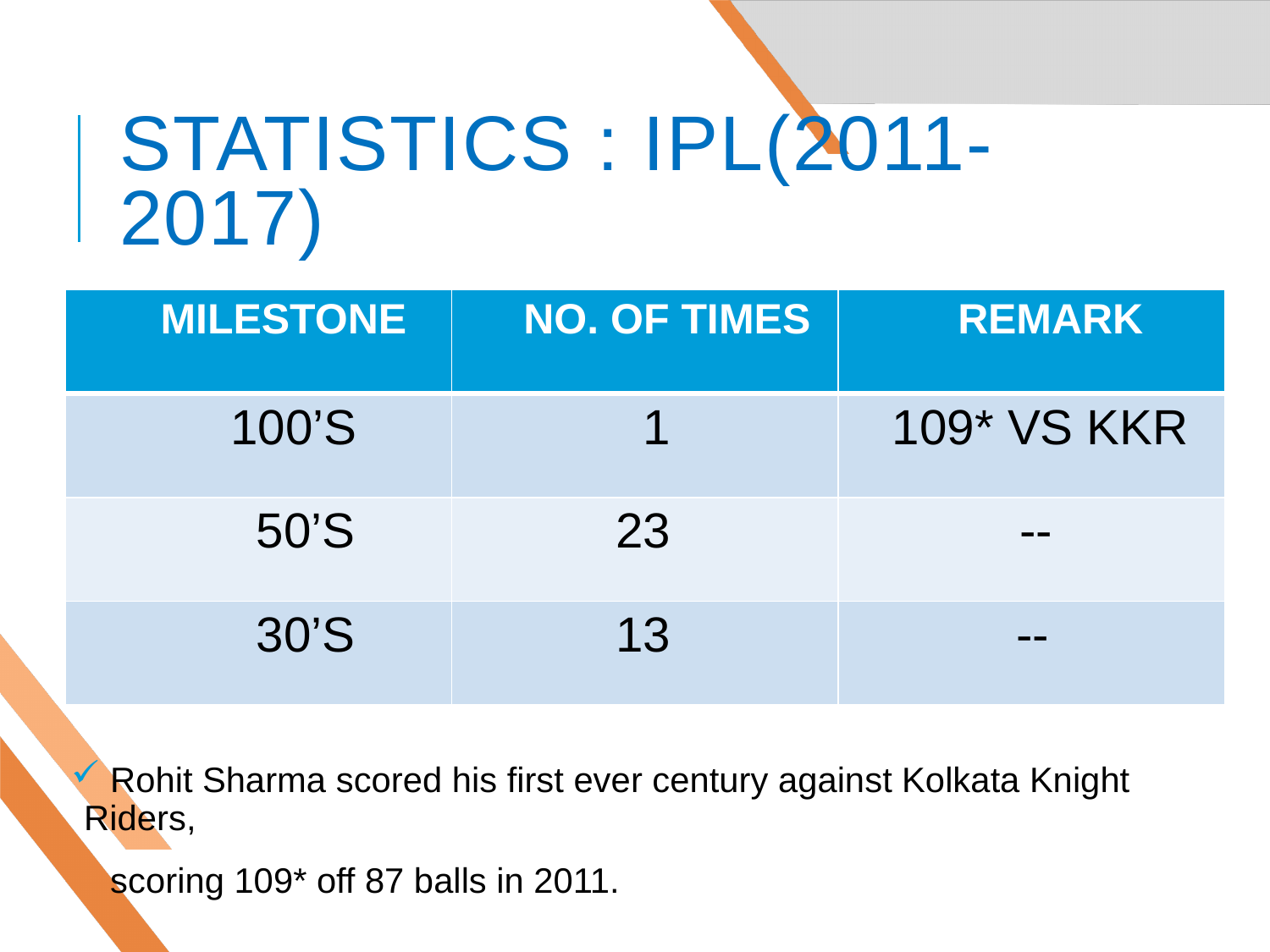

# STATISTICS : IPL(2011-2017)
| MILESTONE | NO. OF TIMES | REMARK |
| --- | --- | --- |
| 100’S | 1 | 109\* VS KKR |
| 50’S | 23 | -- |
| 30’S | 13 | -- |
 Rohit Sharma scored his first ever century against Kolkata Knight Riders,
    scoring 109* off 87 balls in 2011.